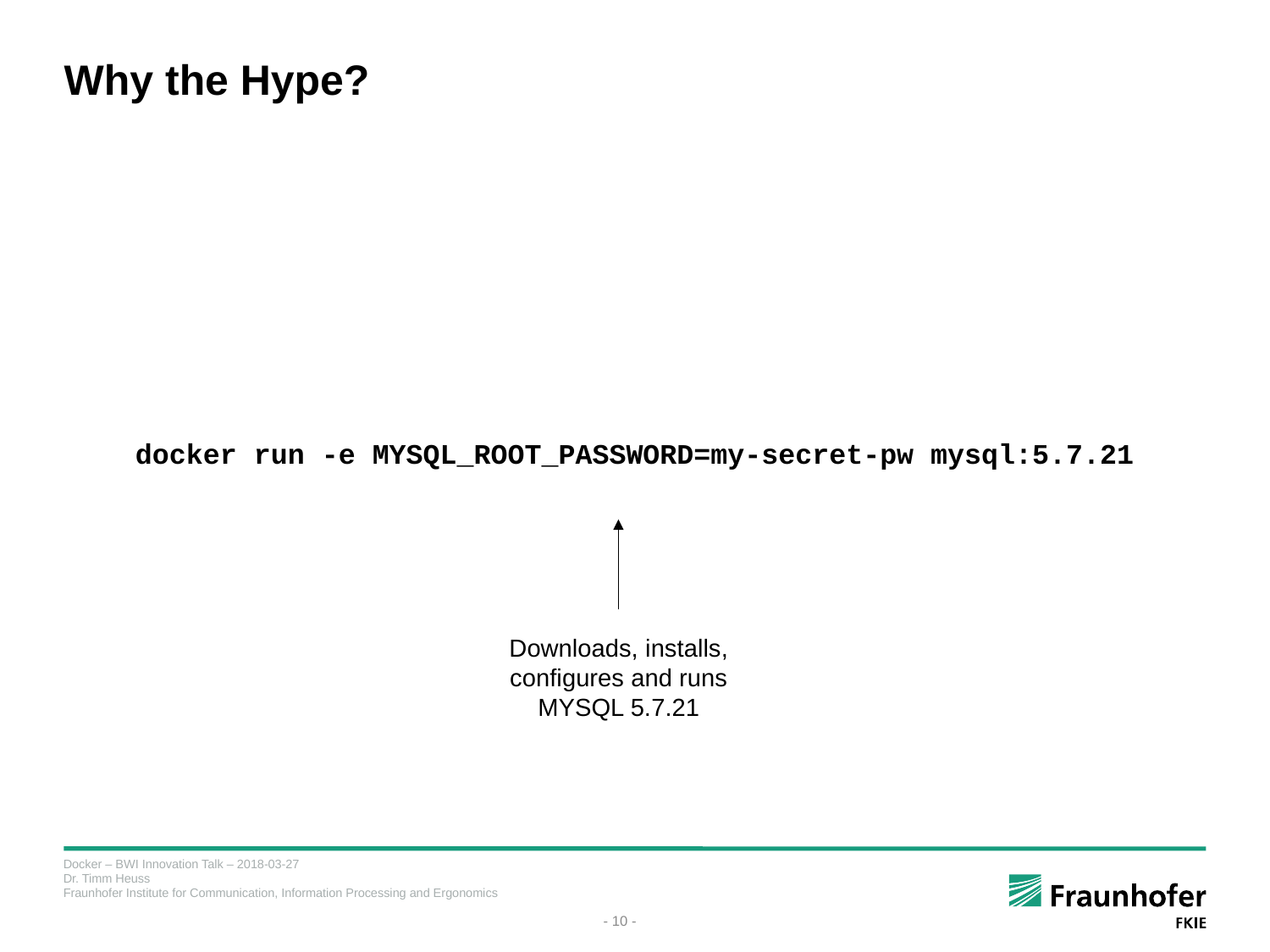

# Why the Hype?
docker run -e MYSQL_ROOT_PASSWORD=my-secret-pw mysql:5.7.21
Downloads, installs, configures and runs MYSQL 5.7.21